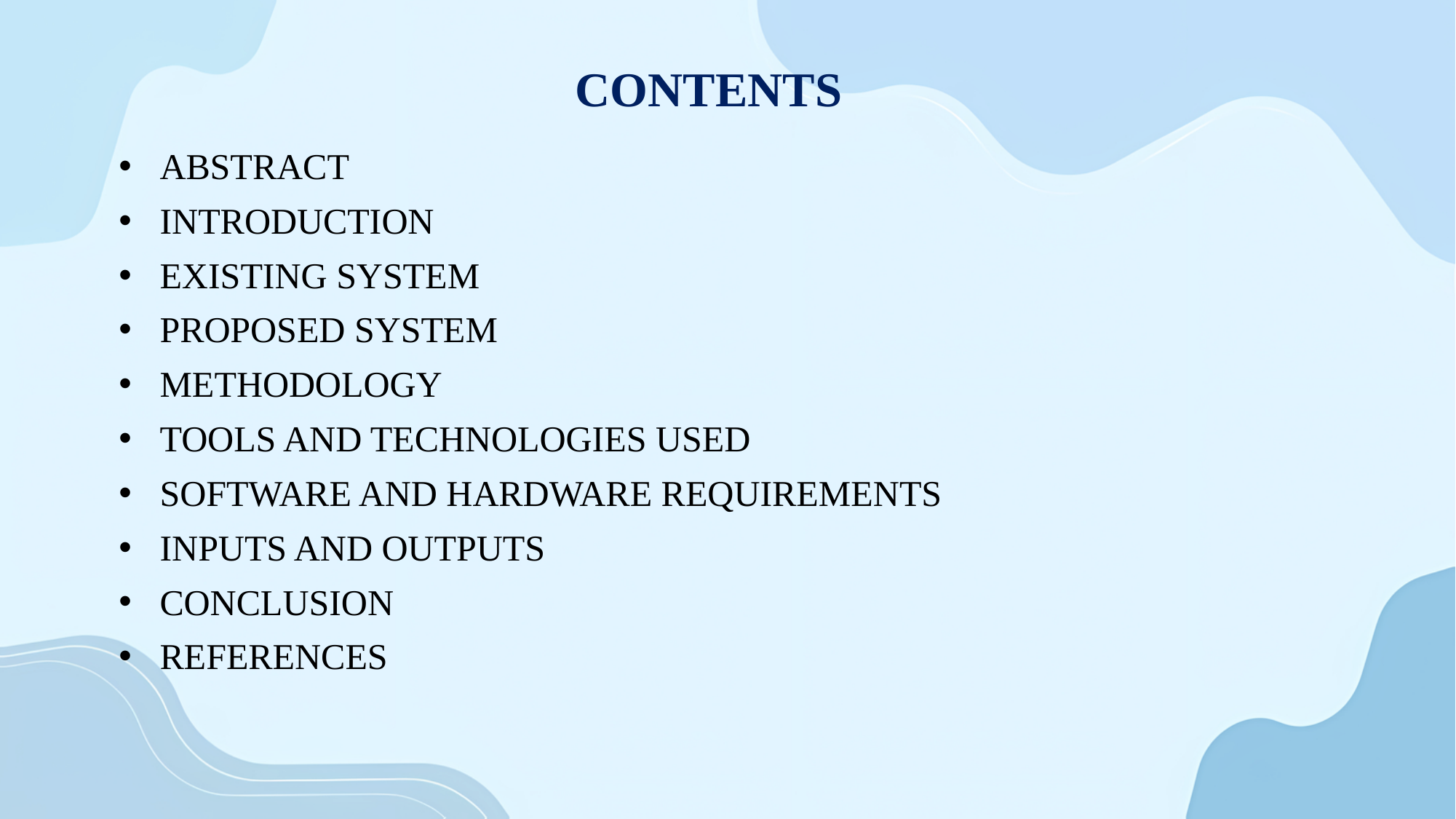

CONTENTS
ABSTRACT
INTRODUCTION
EXISTING SYSTEM
PROPOSED SYSTEM
METHODOLOGY
TOOLS AND TECHNOLOGIES USED
SOFTWARE AND HARDWARE REQUIREMENTS
INPUTS AND OUTPUTS
CONCLUSION
REFERENCES